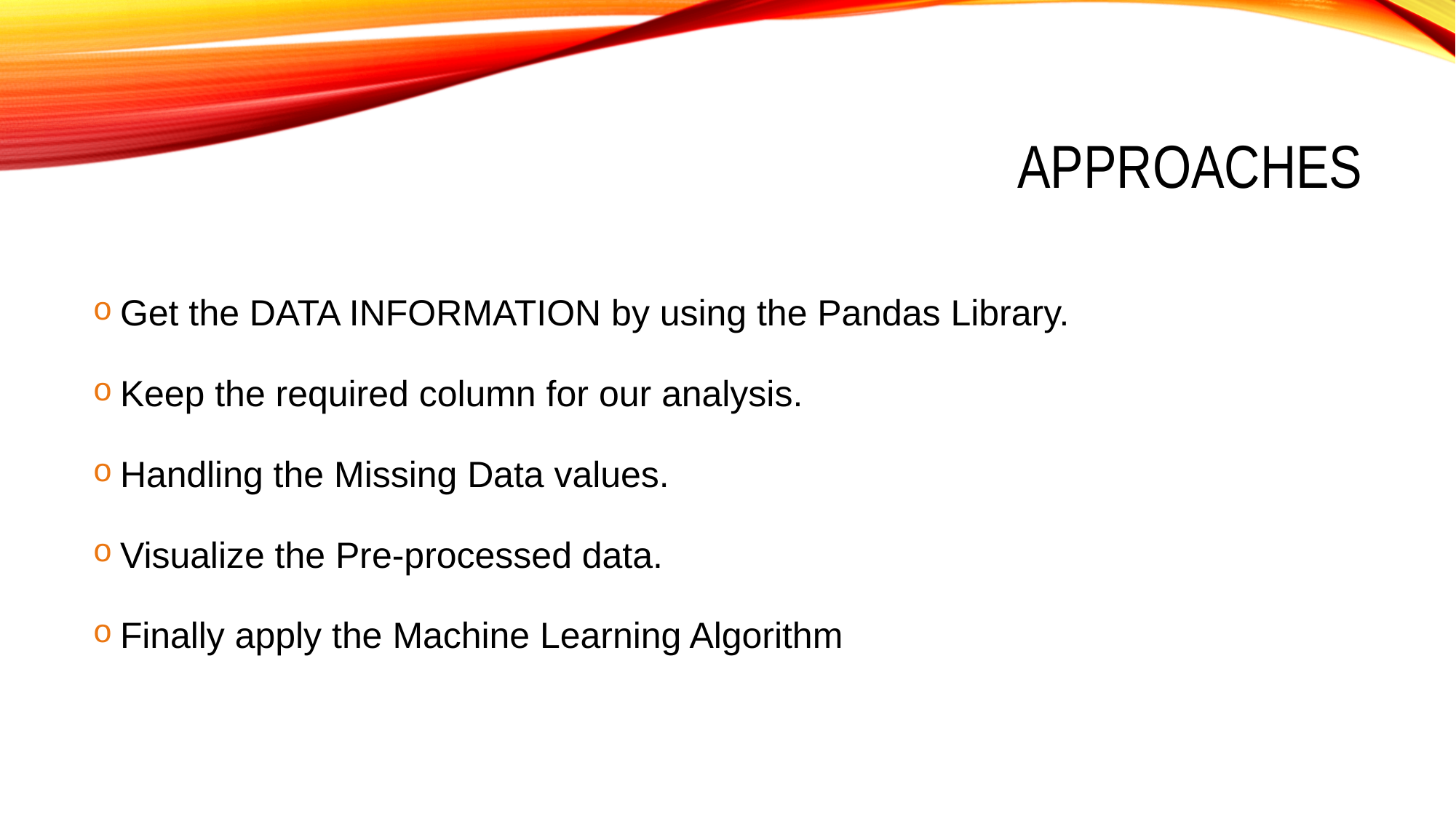

# APPROACHES
Get the DATA INFORMATION by using the Pandas Library.
Keep the required column for our analysis.
Handling the Missing Data values.
Visualize the Pre-processed data.
Finally apply the Machine Learning Algorithm